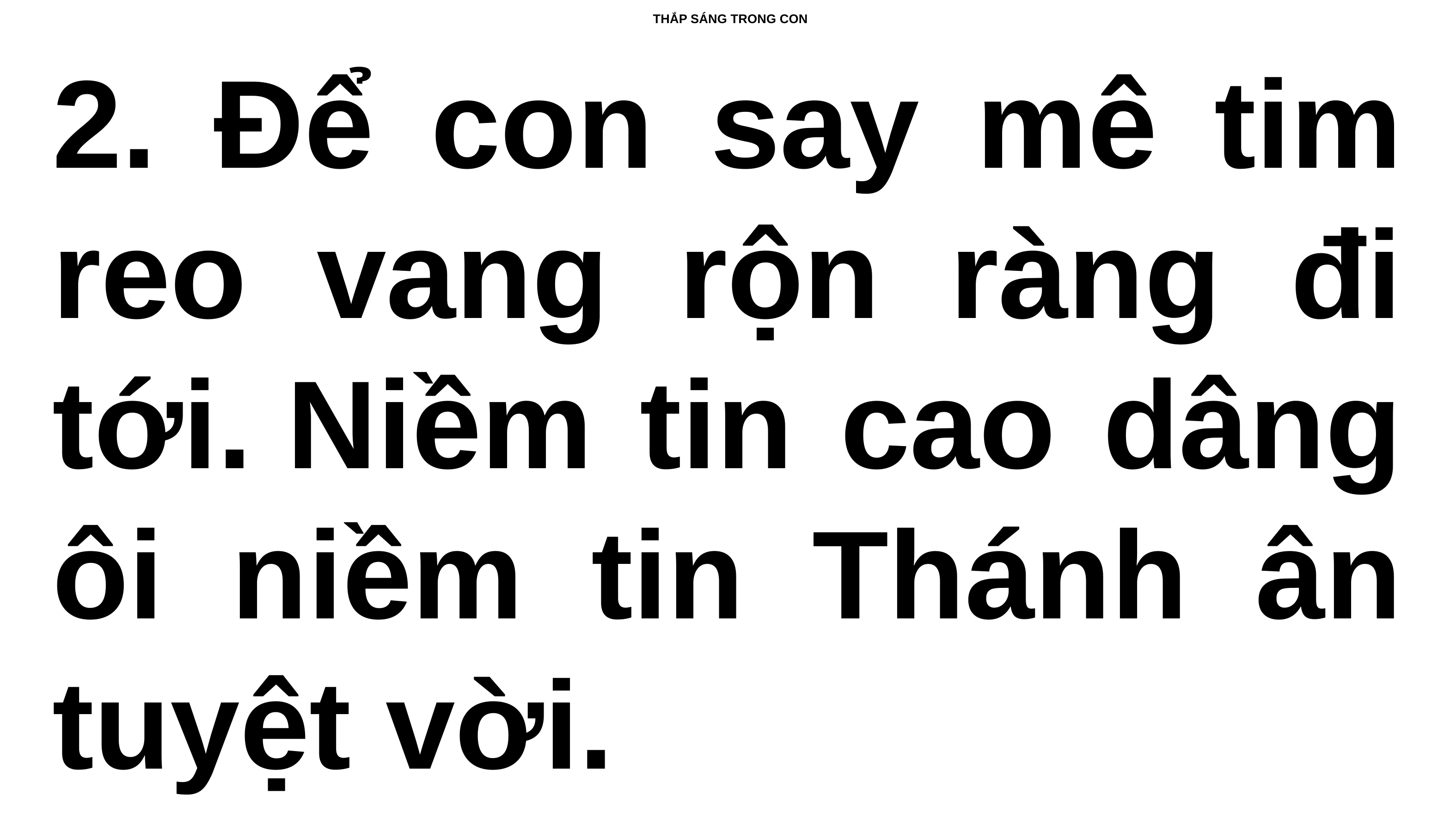

# THẮP SÁNG TRONG CON
2. Để con say mê tim reo vang rộn ràng đi tới. Niềm tin cao dâng ôi niềm tin Thánh ân tuyệt vời.